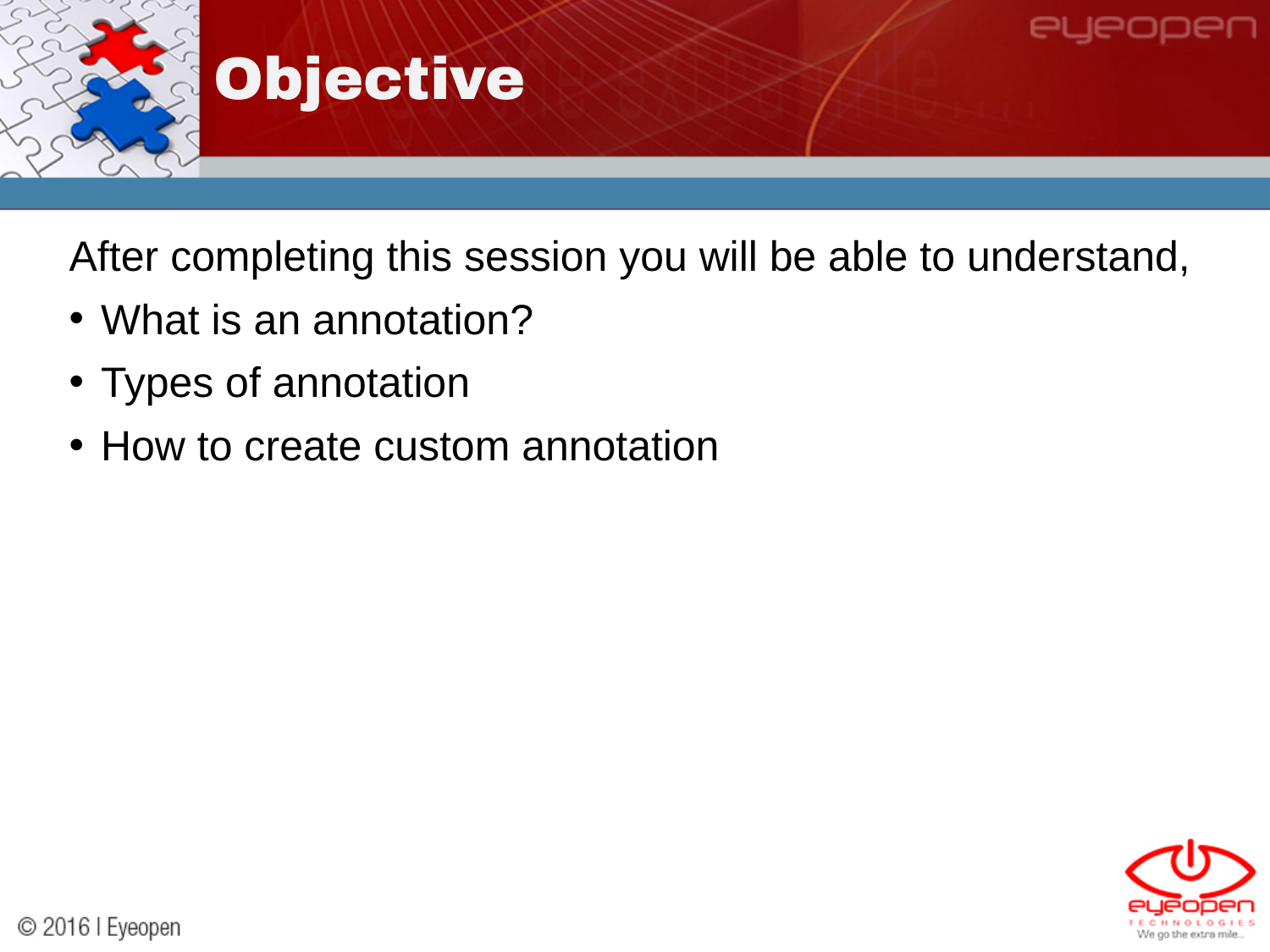

# Objective
After completing this session you will be able to understand,
What is an annotation?
Types of annotation
How to create custom annotation